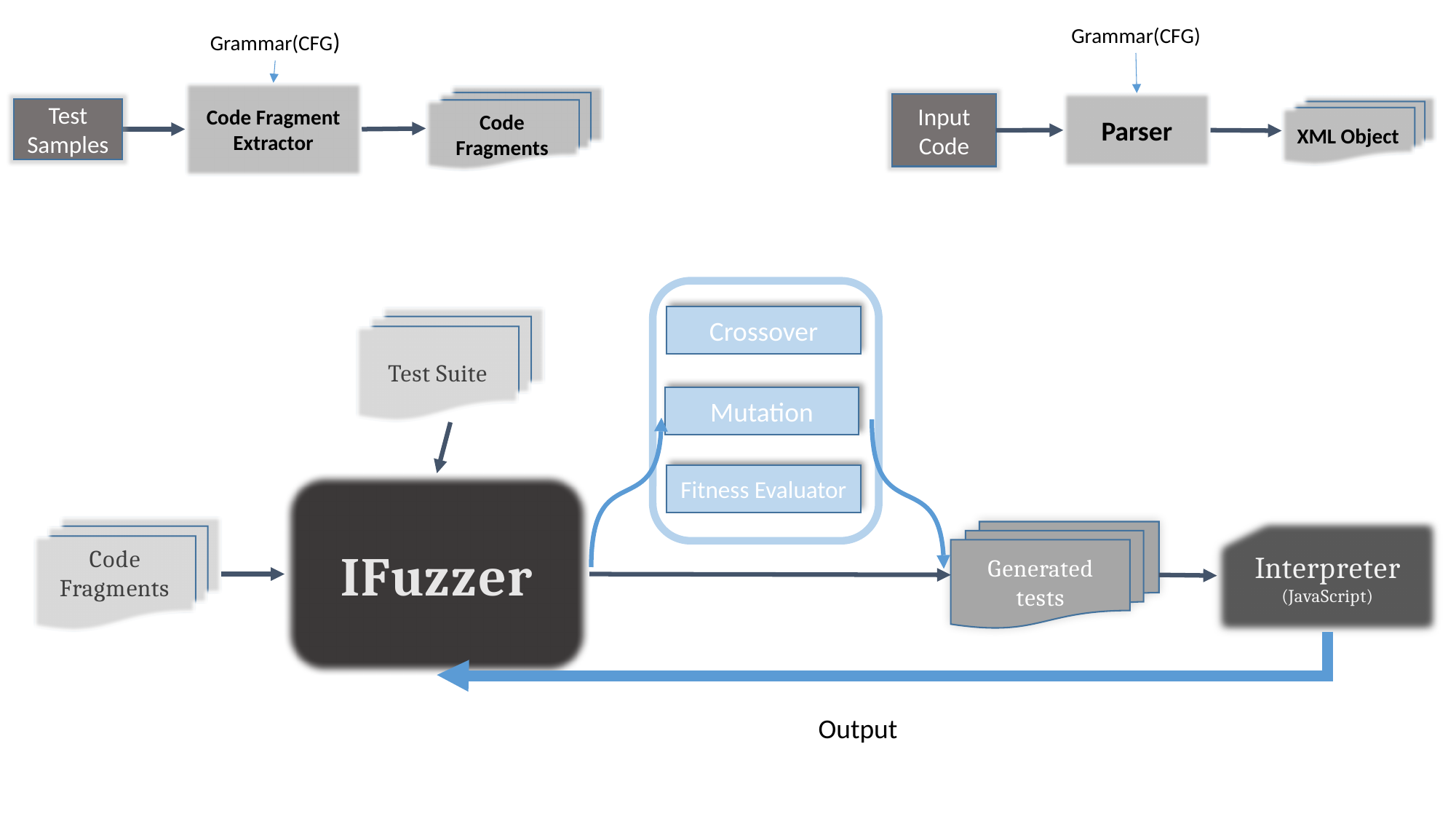

Grammar(CFG)
Grammar(CFG)
Code Fragment Extractor
Code Fragments
Parser
Input Code
XML Object
Test Samples

Test Suite
Crossover
Mutation
Fitness Evaluator
IFuzzer
Code Fragments

Interpreter
(JavaScript)

Generated tests
Output